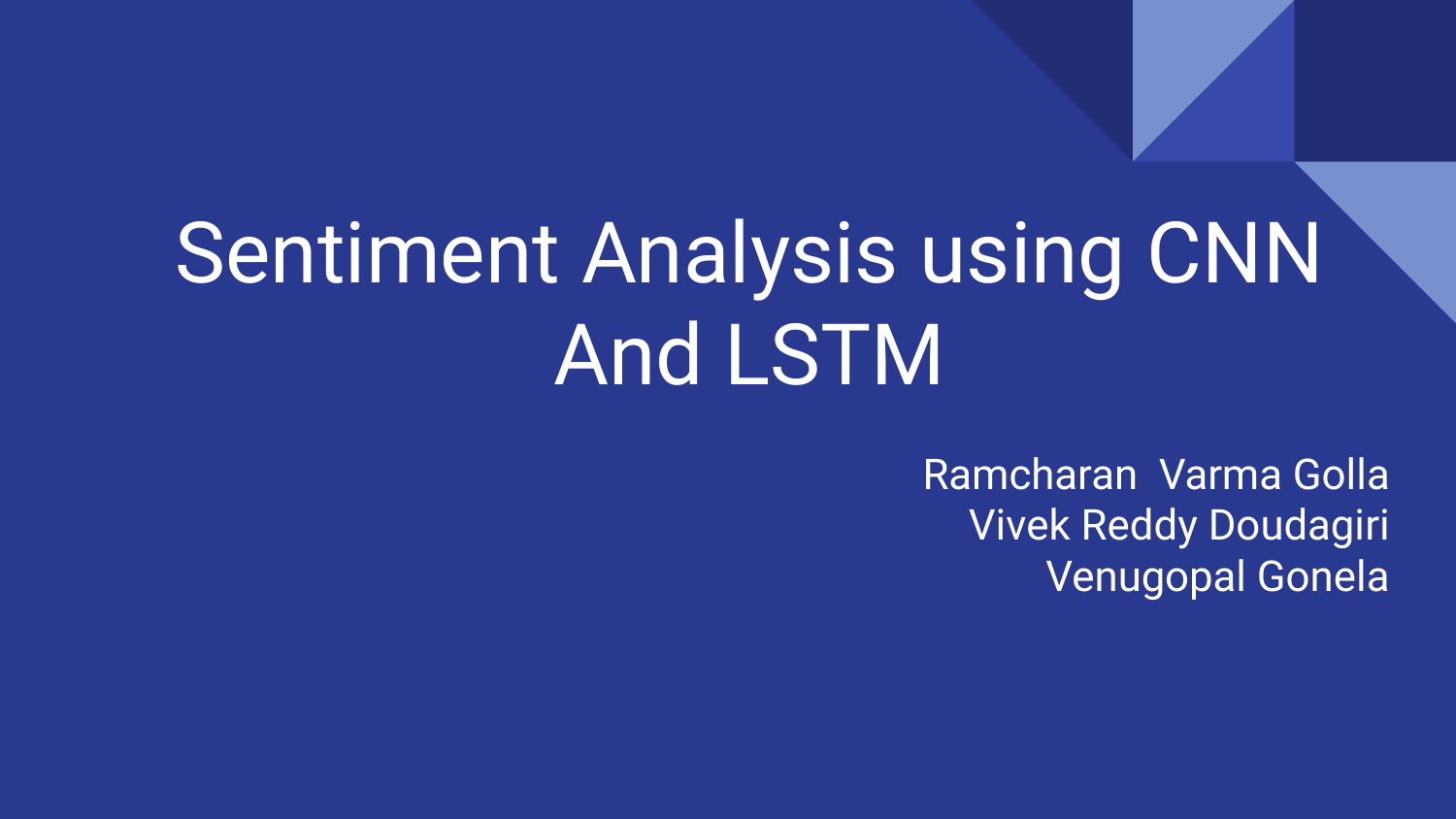

# Sentiment Analysis using CNN And LSTM
Ramcharan  Varma Golla
Vivek Reddy Doudagiri
Venugopal Gonela